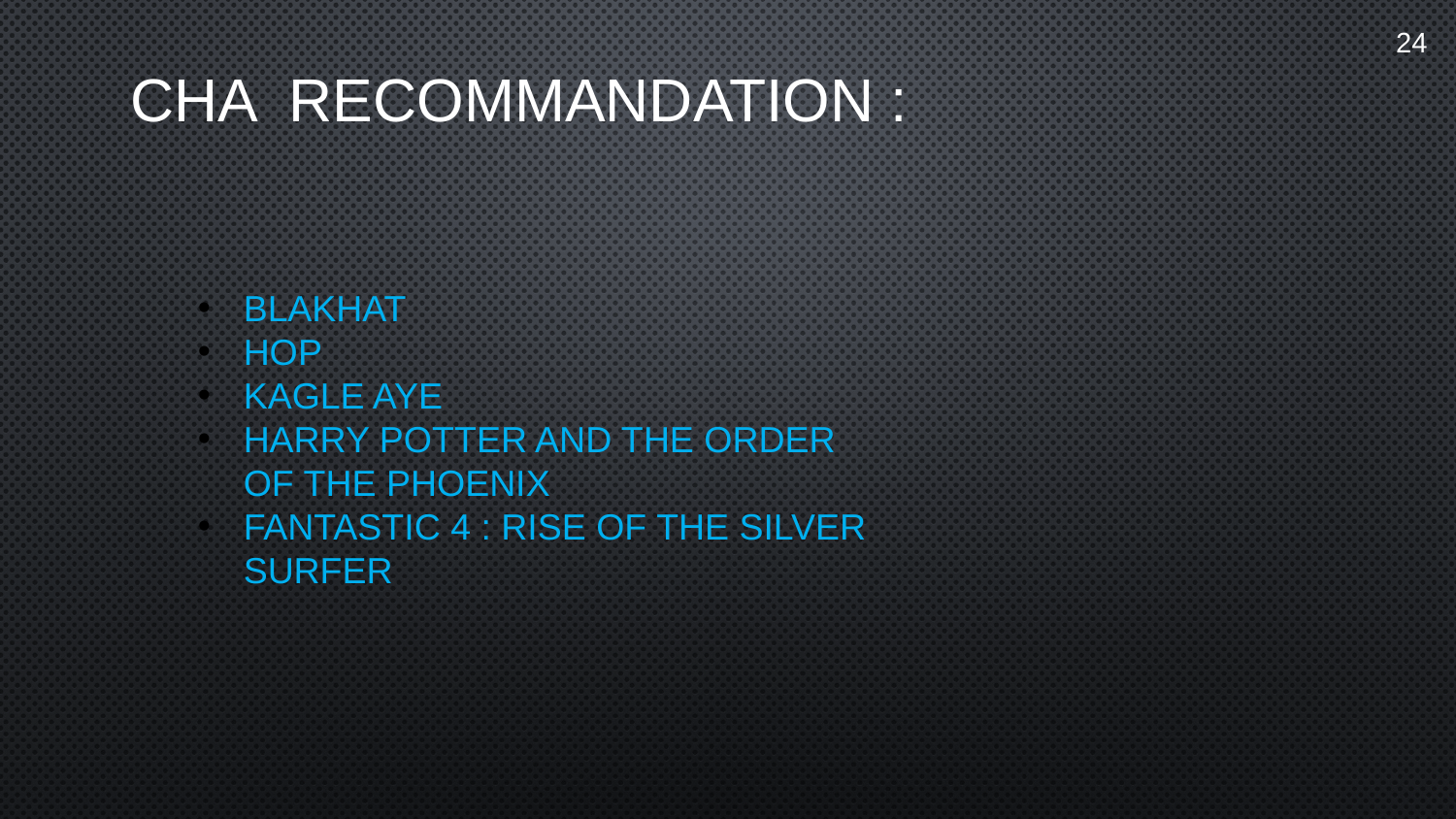

24
# CHA  RECOMMANDATION :
BLAKHAT
HOP
KAGLE AYE
HARRY POTTER AND THE ORDER OF THE PHOENIX
FANTASTIC 4 : RISE OF THE SILVER SURFER